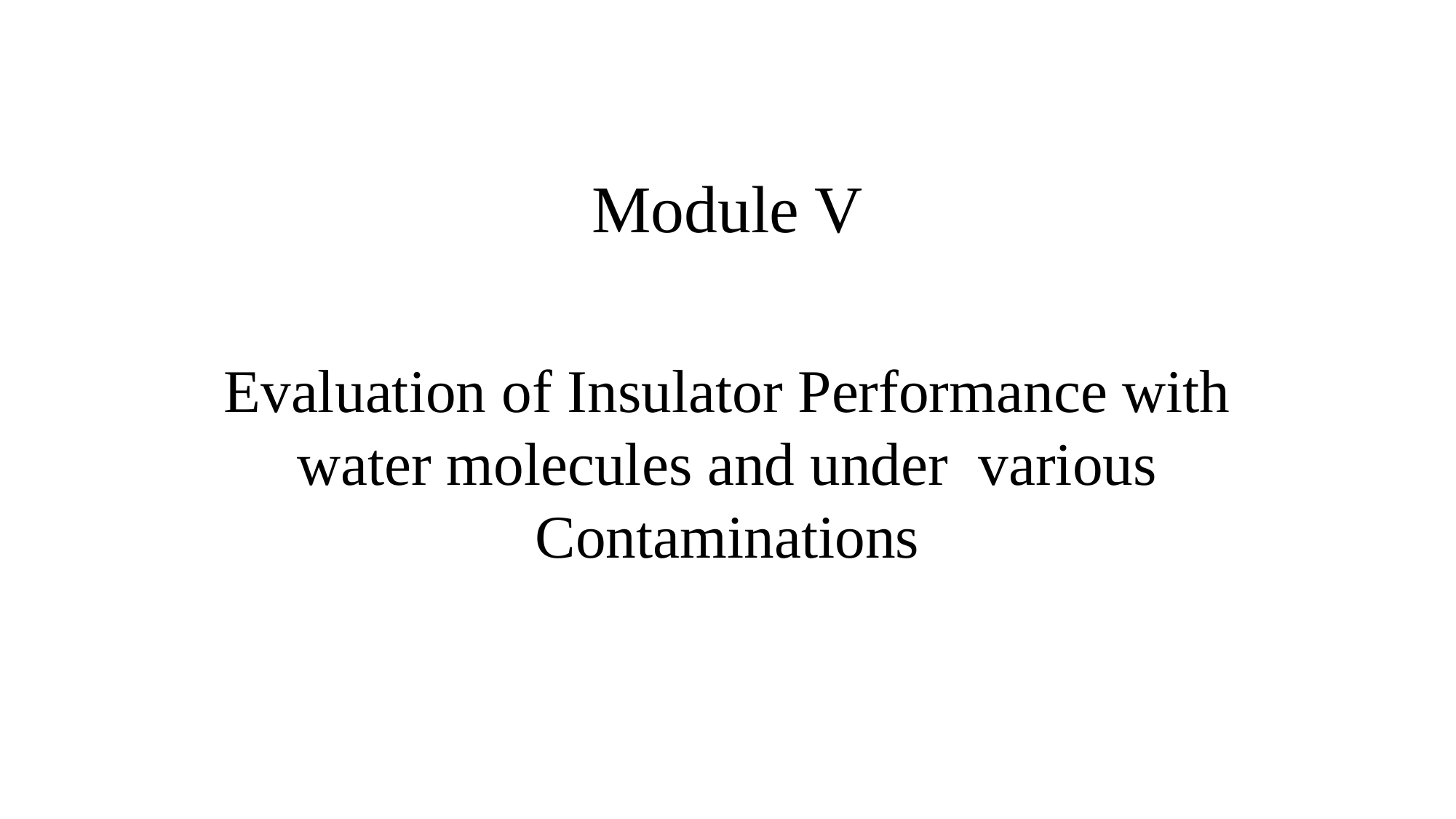

# Module V
Evaluation of Insulator Performance with water molecules and under  various Contaminations